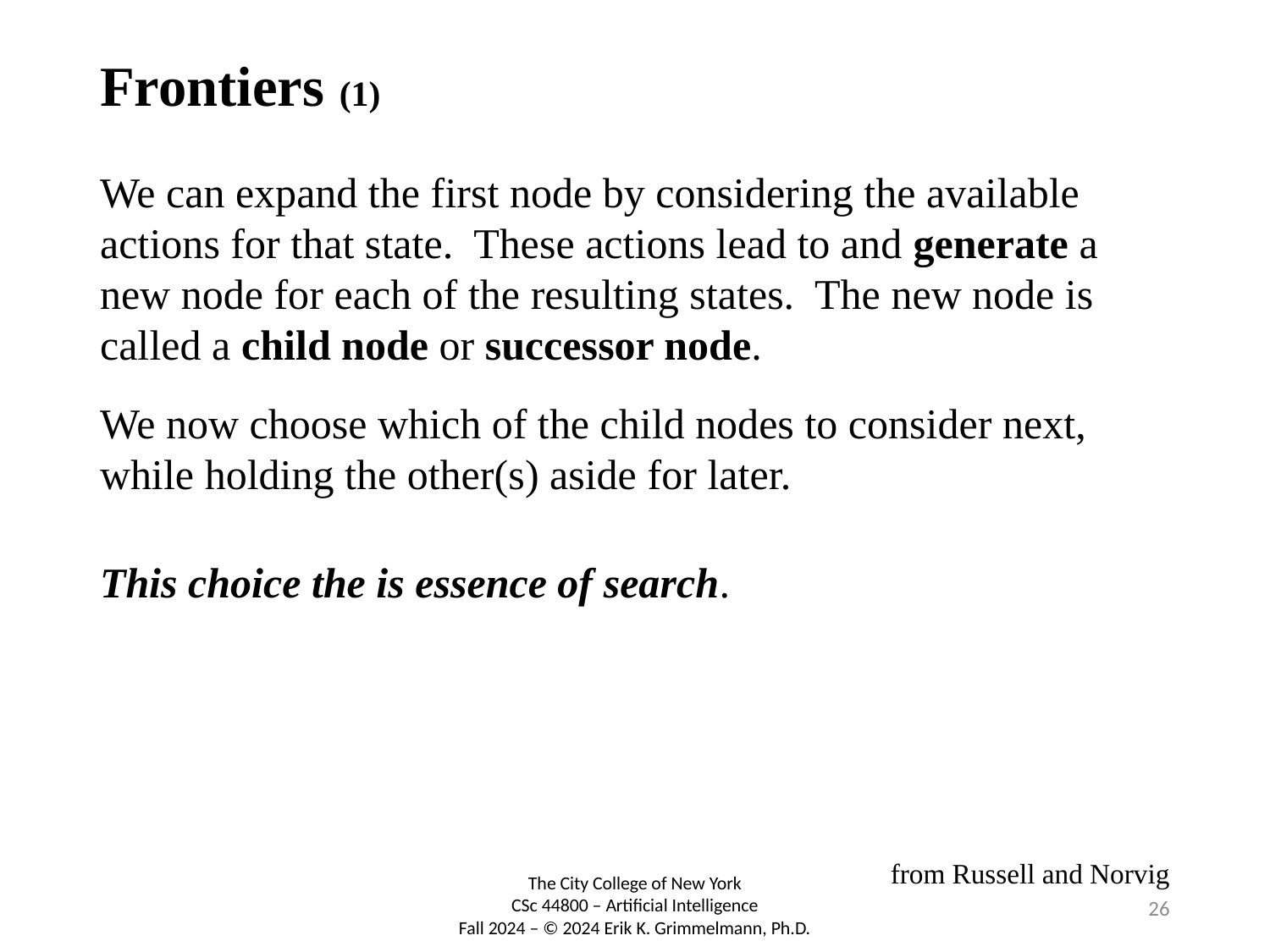

# Frontiers (1)
We can expand the first node by considering the available actions for that state.  These actions lead to and generate a new node for each of the resulting states.  The new node is called a child node or successor node.

We now choose which of the child nodes to consider next, while holding the other(s) aside for later.

This choice the is essence of search.

from Russell and Norvig
26